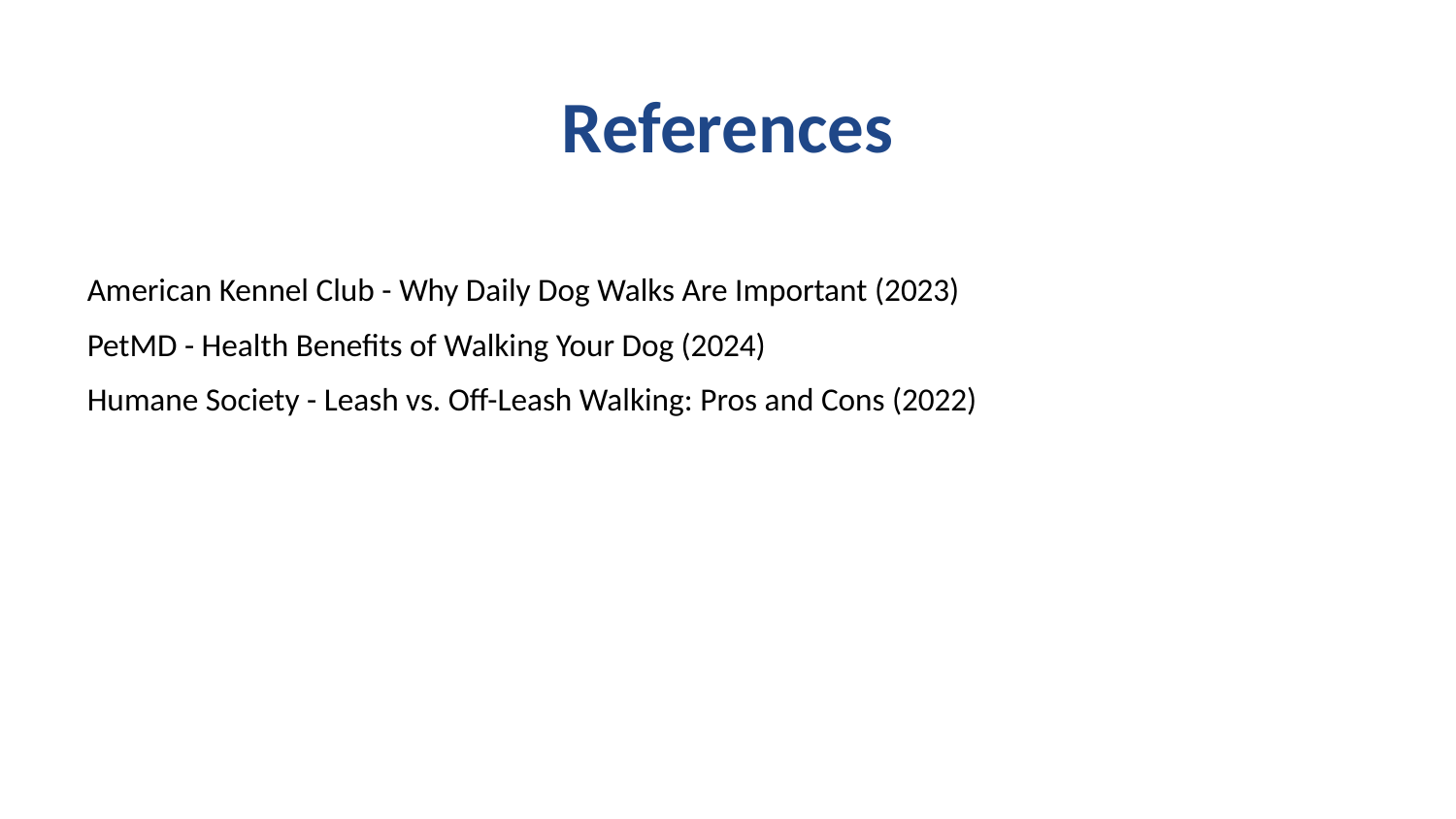

References
American Kennel Club - Why Daily Dog Walks Are Important (2023)
PetMD - Health Benefits of Walking Your Dog (2024)
Humane Society - Leash vs. Off-Leash Walking: Pros and Cons (2022)